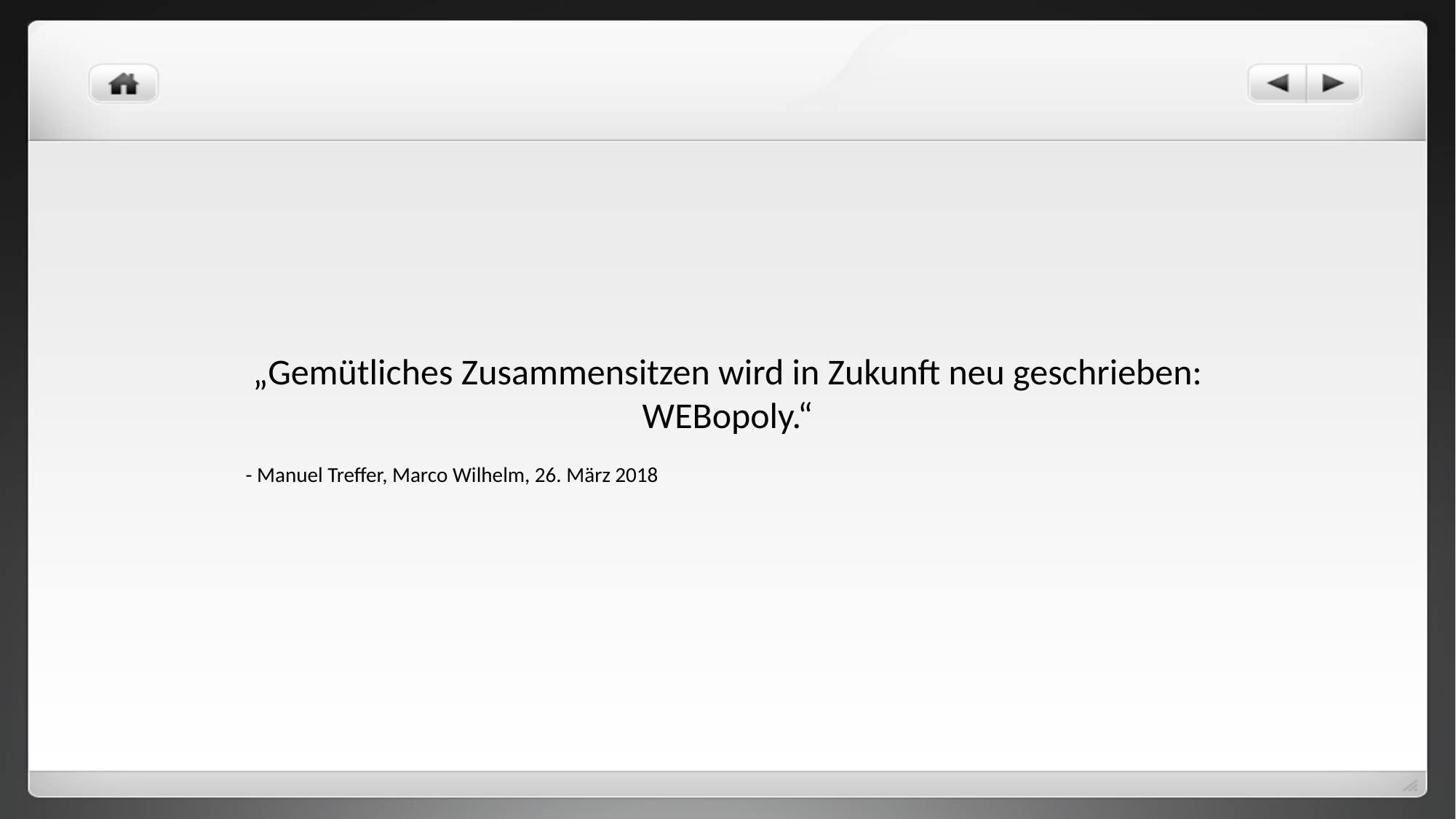

„Gemütliches Zusammensitzen wird in Zukunft neu geschrieben:
WEBopoly.“

- Manuel Treffer, Marco Wilhelm, 26. März 2018